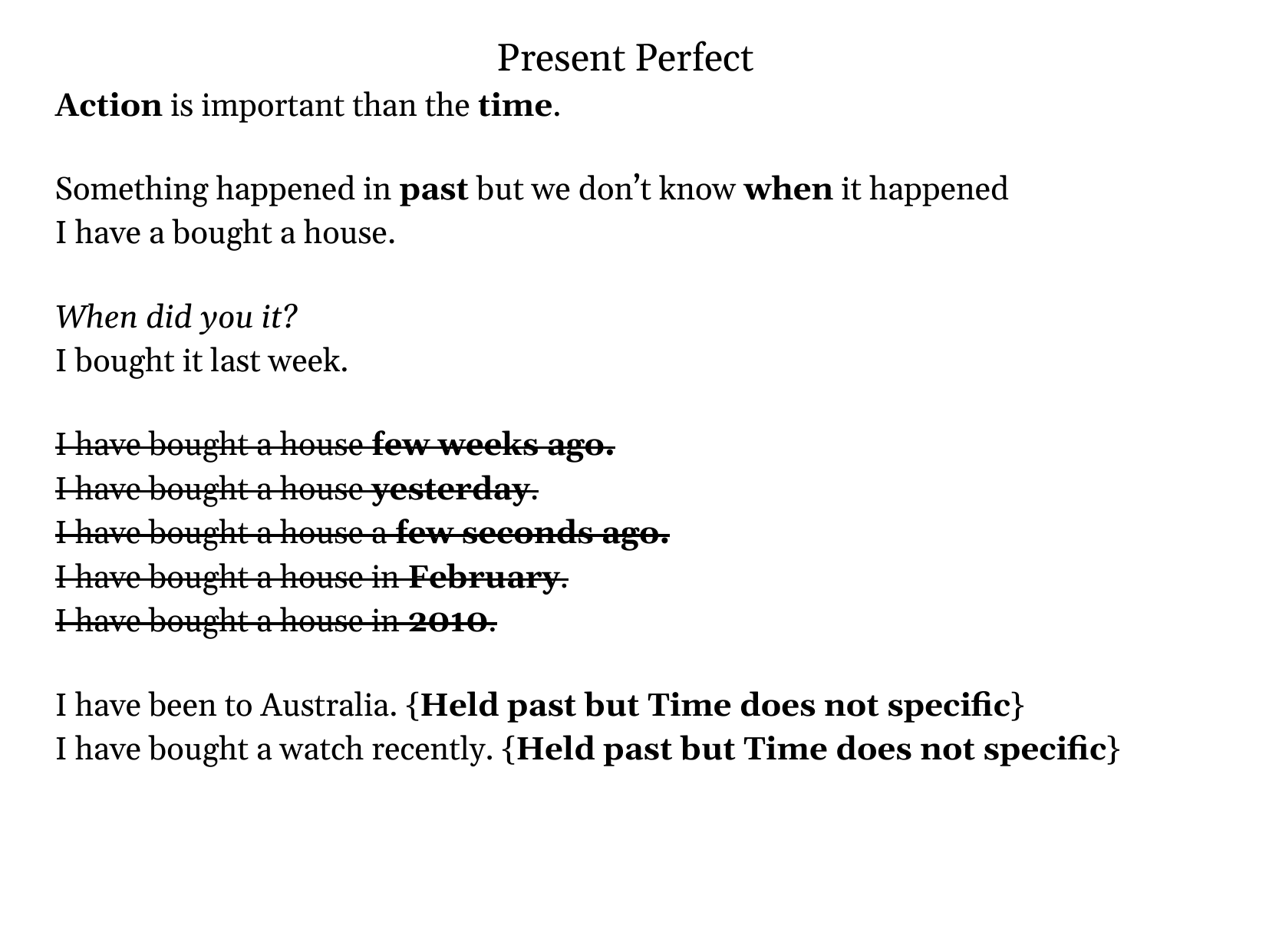

Present Perfect
Action is important than the time.

Something happened in past but we don’t know when it happened
I have a bought a house.

When did you it?
I bought it last week.

I have bought a house few weeks ago.
I have bought a house yesterday.
I have bought a house a few seconds ago.
I have bought a house in February.
I have bought a house in 2010.

I have been to Australia. {Held past but Time does not specific}
I have bought a watch recently. {Held past but Time does not specific}